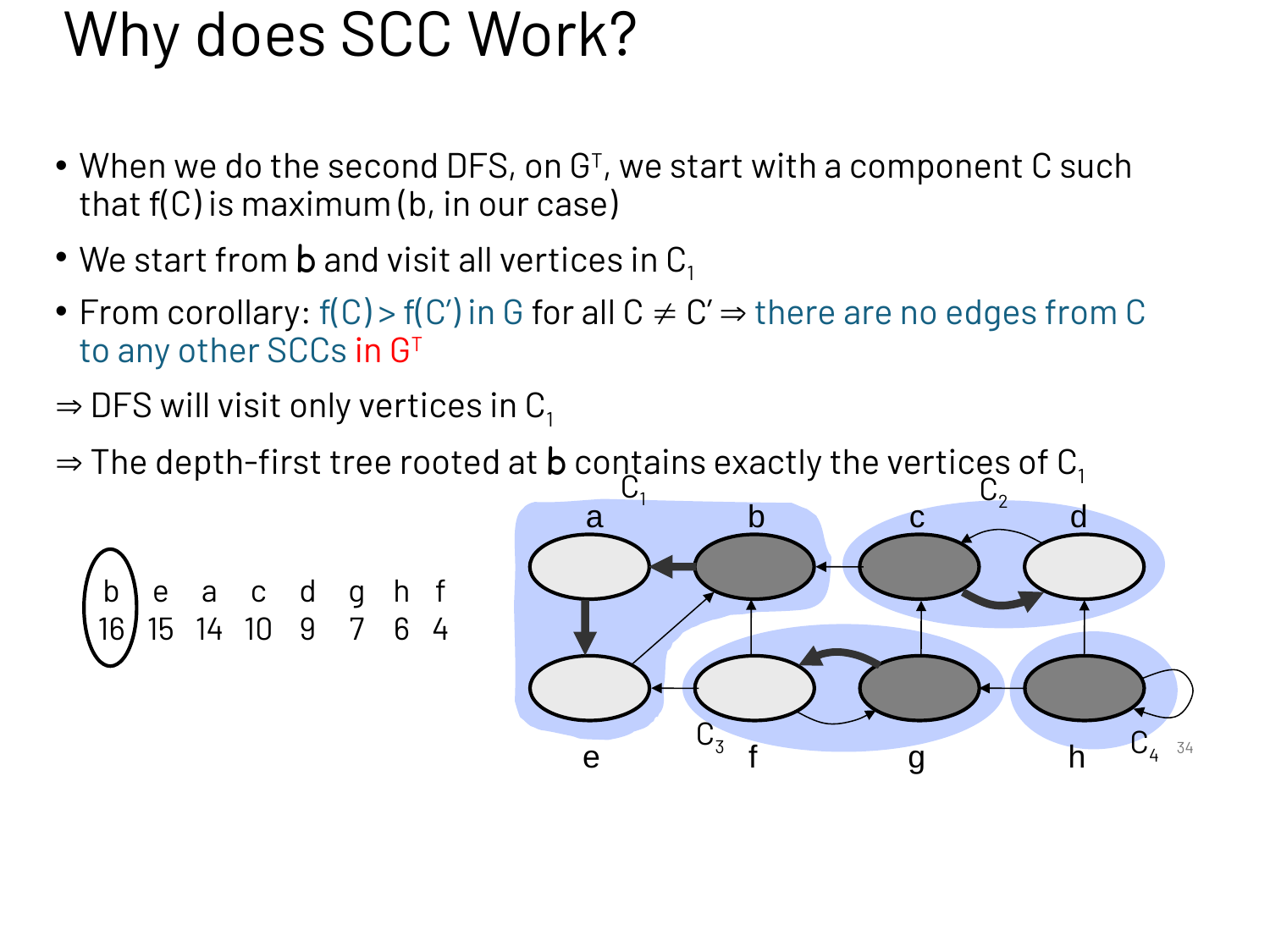

# Why does SCC Work?
When we do the second DFS, on GT, we start with a component C such that f(C) is maximum (b, in our case)
We start from b and visit all vertices in C1
From corollary: f(C) > f(C’) in G for all C ≠ C’ ⇒ there are no edges from C to any other SCCs in GT
⇒ DFS will visit only vertices in C1
⇒ The depth-first tree rooted at b contains exactly the vertices of C1
C1
C2
a
b
c
d

e
f
g
h

b
16
e
15
a
14
c
10
d
9
g
7
h
6
f
4

C3
C4
34